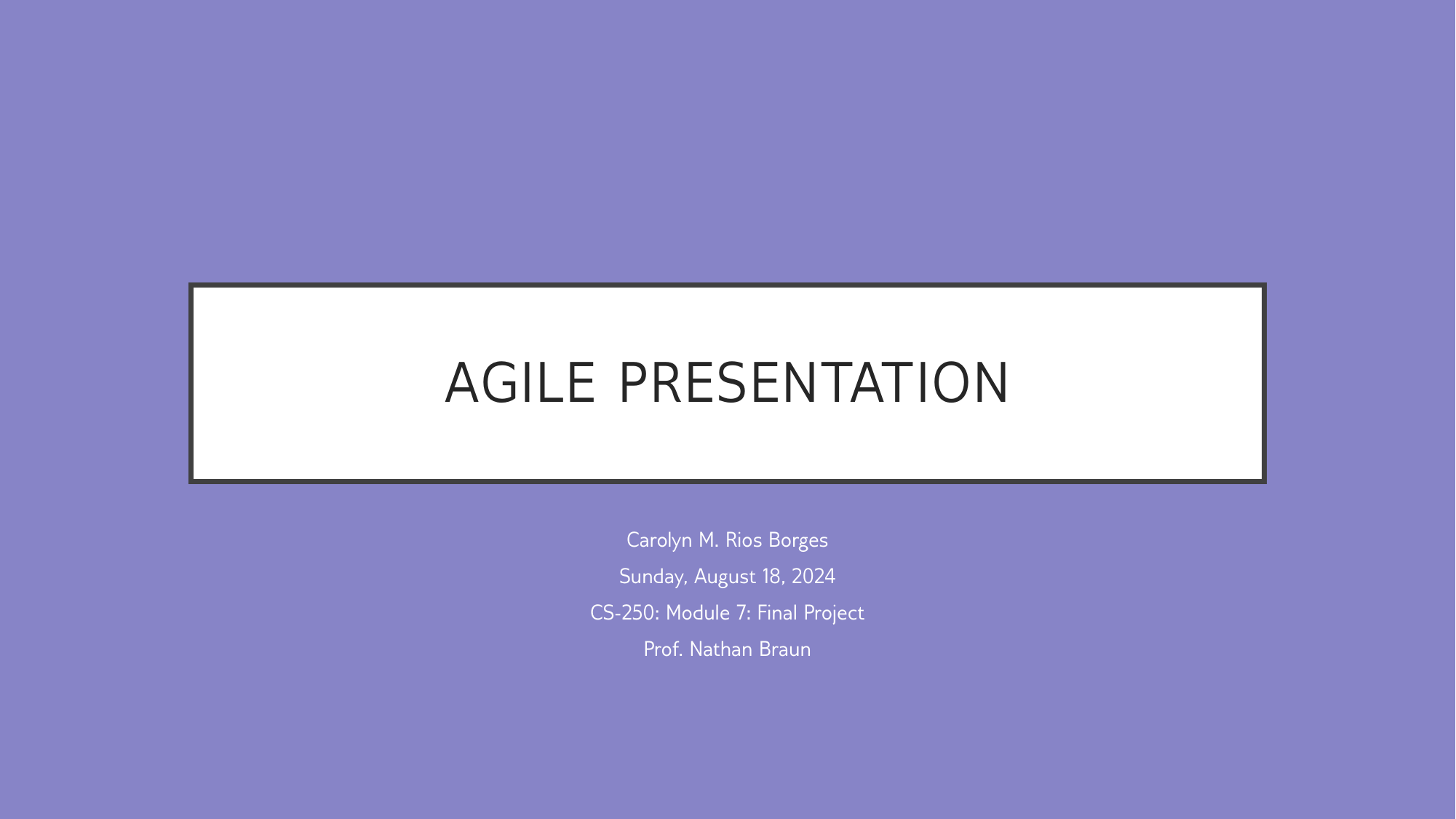

# Agile Presentation
Carolyn M. Rios Borges
Sunday, August 18, 2024
CS-250: Module 7: Final Project
Prof. Nathan Braun